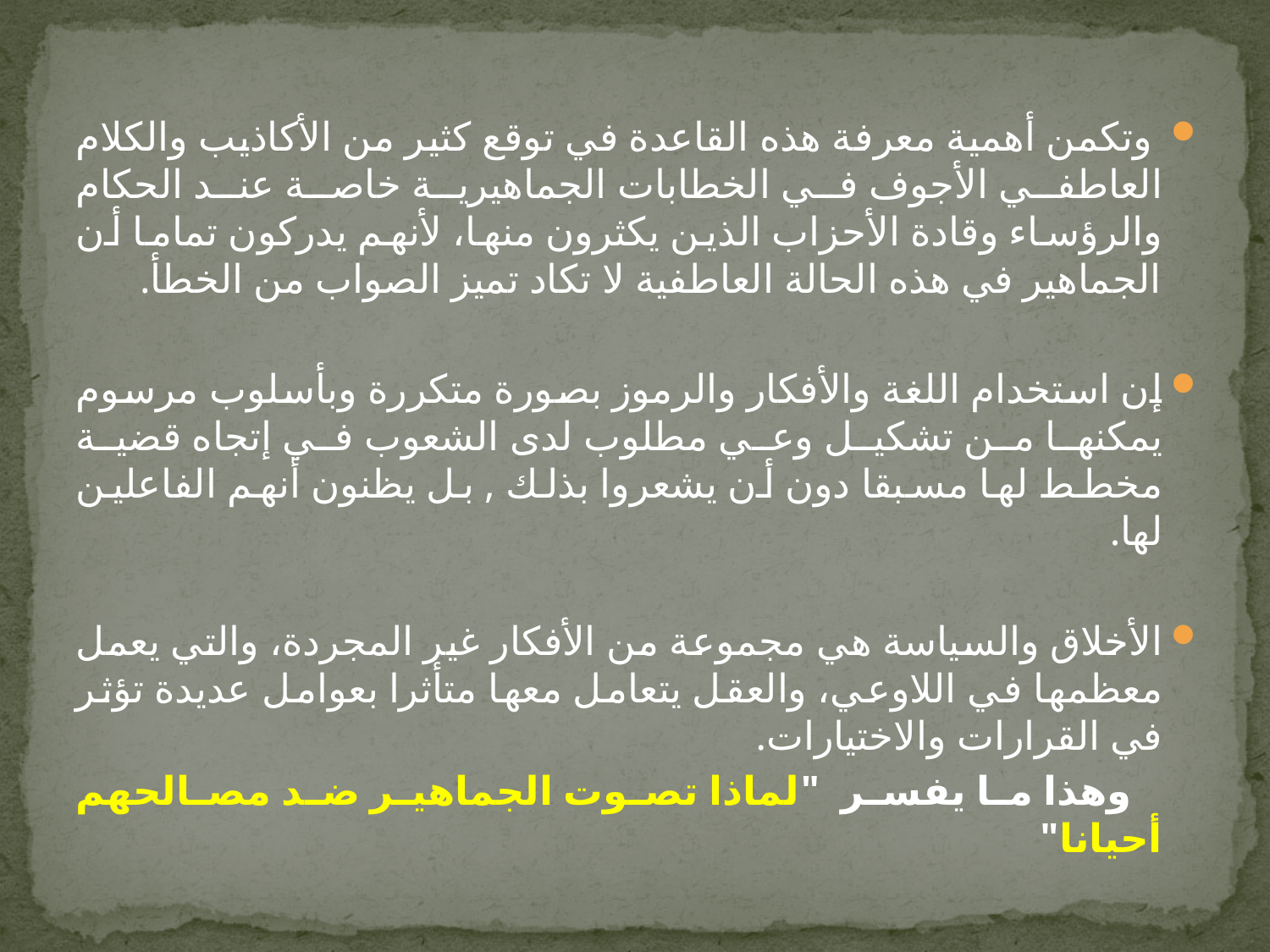

وتكمن أهمية معرفة هذه القاعدة في توقع كثير من الأكاذيب والكلام العاطفي الأجوف في الخطابات الجماهيرية خاصة عند الحكام والرؤساء وقادة الأحزاب الذين يكثرون منها، لأنهم يدركون تماما أن الجماهير في هذه الحالة العاطفية لا تكاد تميز الصواب من الخطأ.

إن استخدام اللغة والأفكار والرموز بصورة متكررة وبأسلوب مرسوم يمكنها من تشكيل وعي مطلوب لدى الشعوب في إتجاه قضية مخطط لها مسبقا دون أن يشعروا بذلك , بل يظنون أنهم الفاعلين لها.

الأخلاق والسياسة هي مجموعة من الأفكار غير المجردة، والتي يعمل معظمها في اللاوعي، والعقل يتعامل معها متأثرا بعوامل عديدة تؤثر في القرارات والاختيارات.
      وهذا ما يفسر  "لماذا تصوت الجماهير ضد مصالحهم أحيانا"